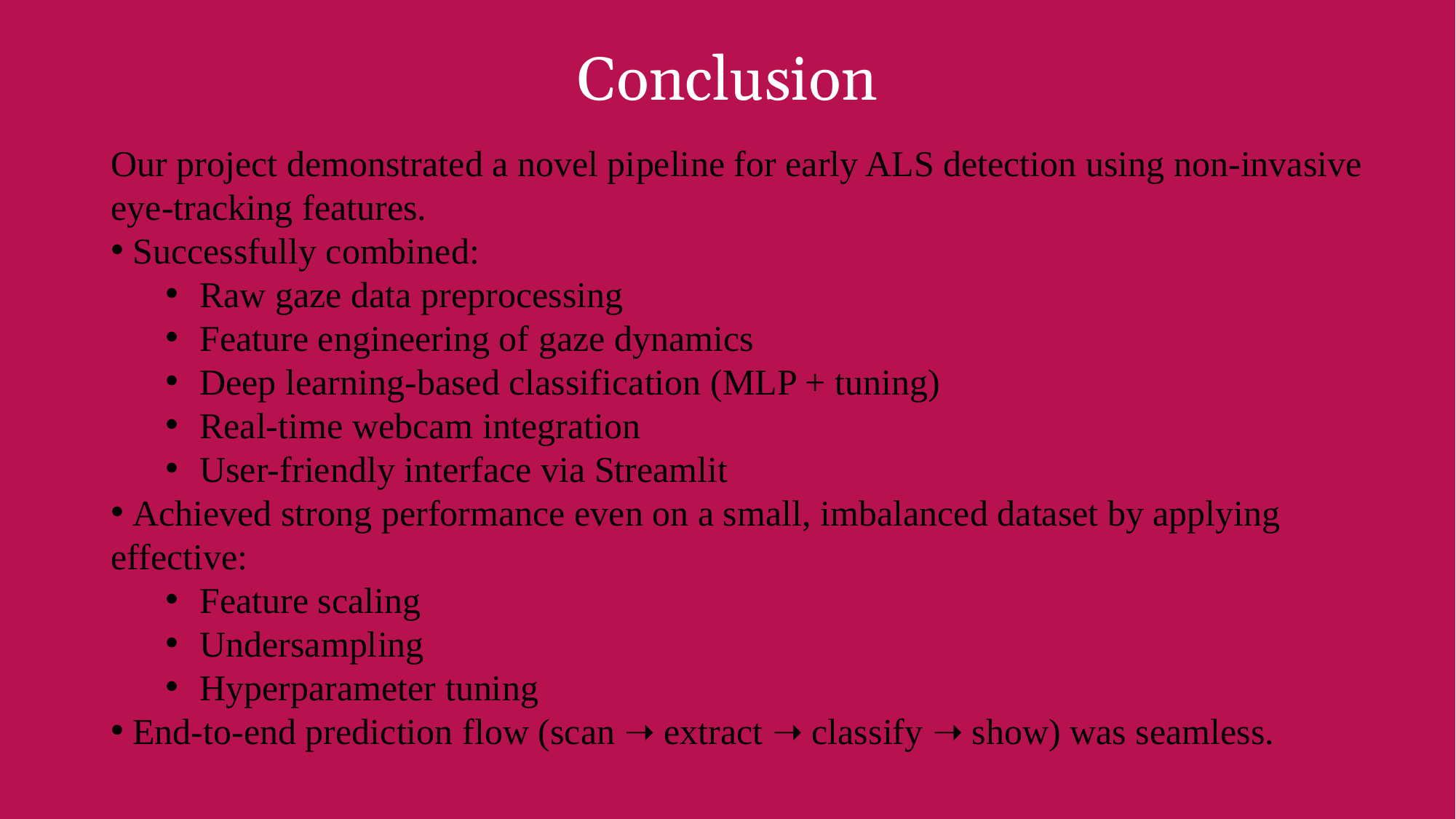

Conclusion
Our project demonstrated a novel pipeline for early ALS detection using non-invasive eye-tracking features.
 Successfully combined:
Raw gaze data preprocessing
Feature engineering of gaze dynamics
Deep learning-based classification (MLP + tuning)
Real-time webcam integration
User-friendly interface via Streamlit
 Achieved strong performance even on a small, imbalanced dataset by applying effective:
Feature scaling
Undersampling
Hyperparameter tuning
 End-to-end prediction flow (scan ➝ extract ➝ classify ➝ show) was seamless.

|  |
| --- |